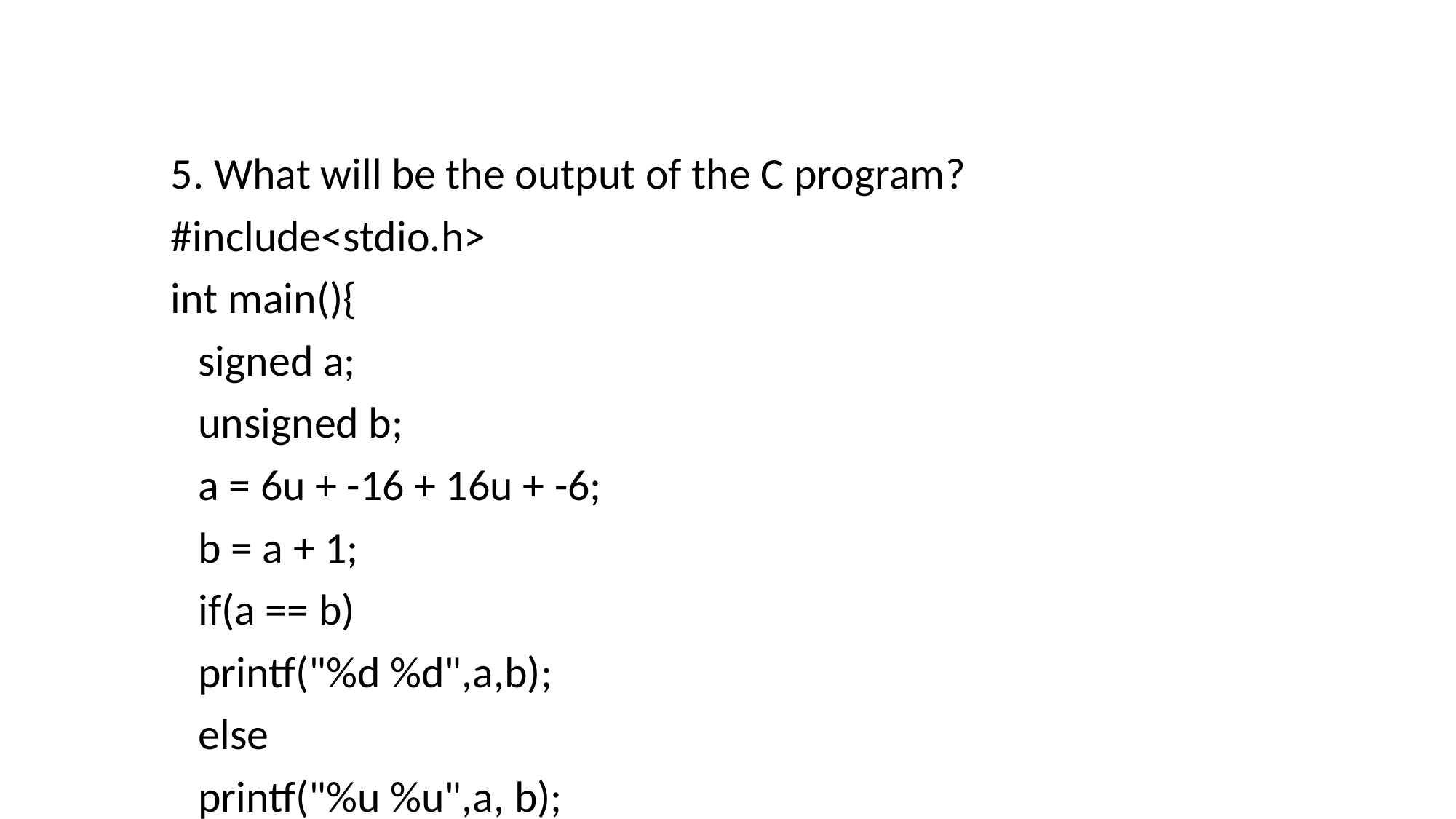

5. What will be the output of the C program?
#include<stdio.h>
int main(){
	signed a;
	unsigned b;
	a = 6u + -16 + 16u + -6;
	b = a + 1;
	if(a == b)
	printf("%d %d",a,b);
	else
	printf("%u %u",a, b);
	return 0;
}